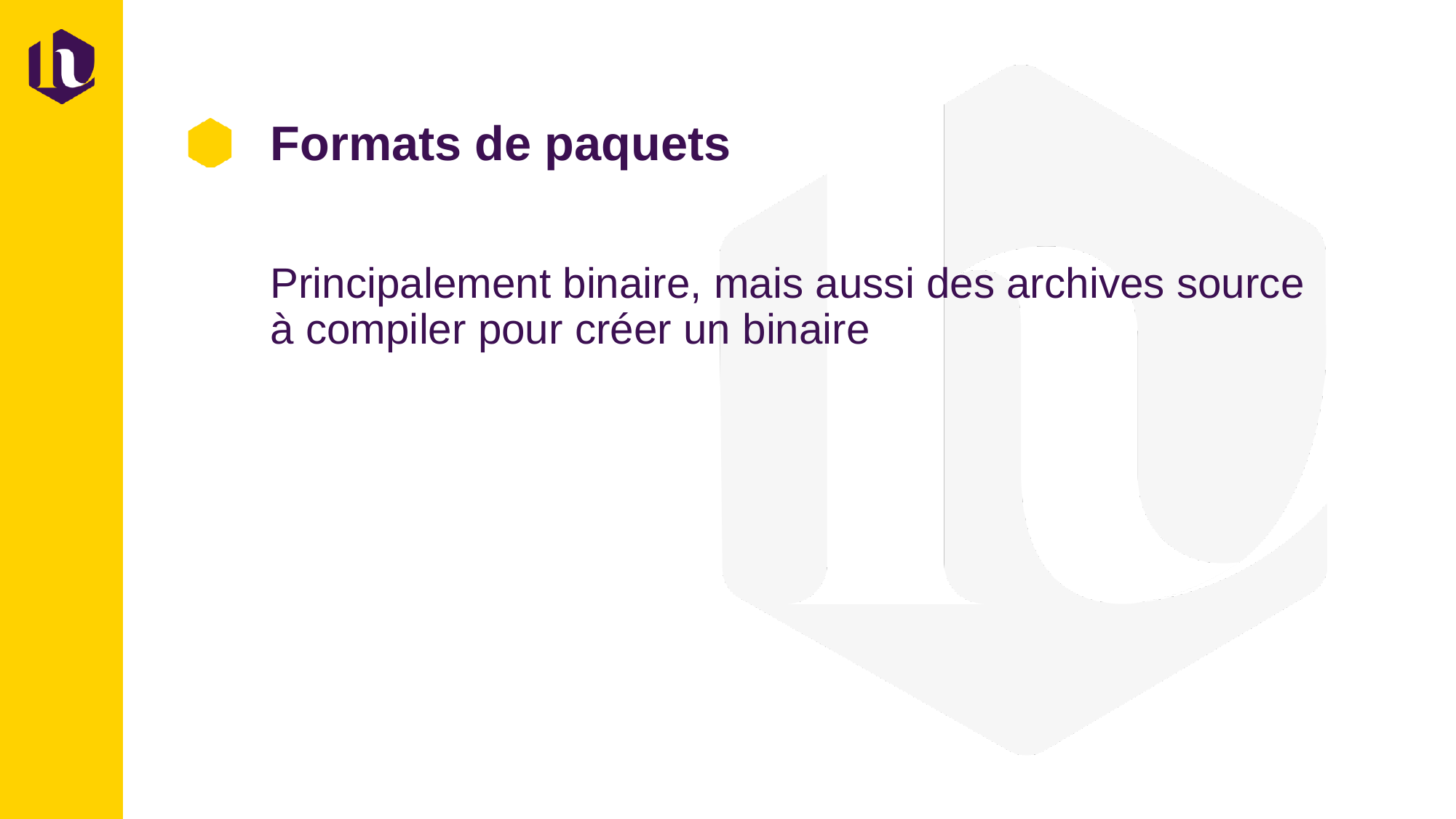

# Formats de paquets
Principalement binaire, mais aussi des archives source à compiler pour créer un binaire